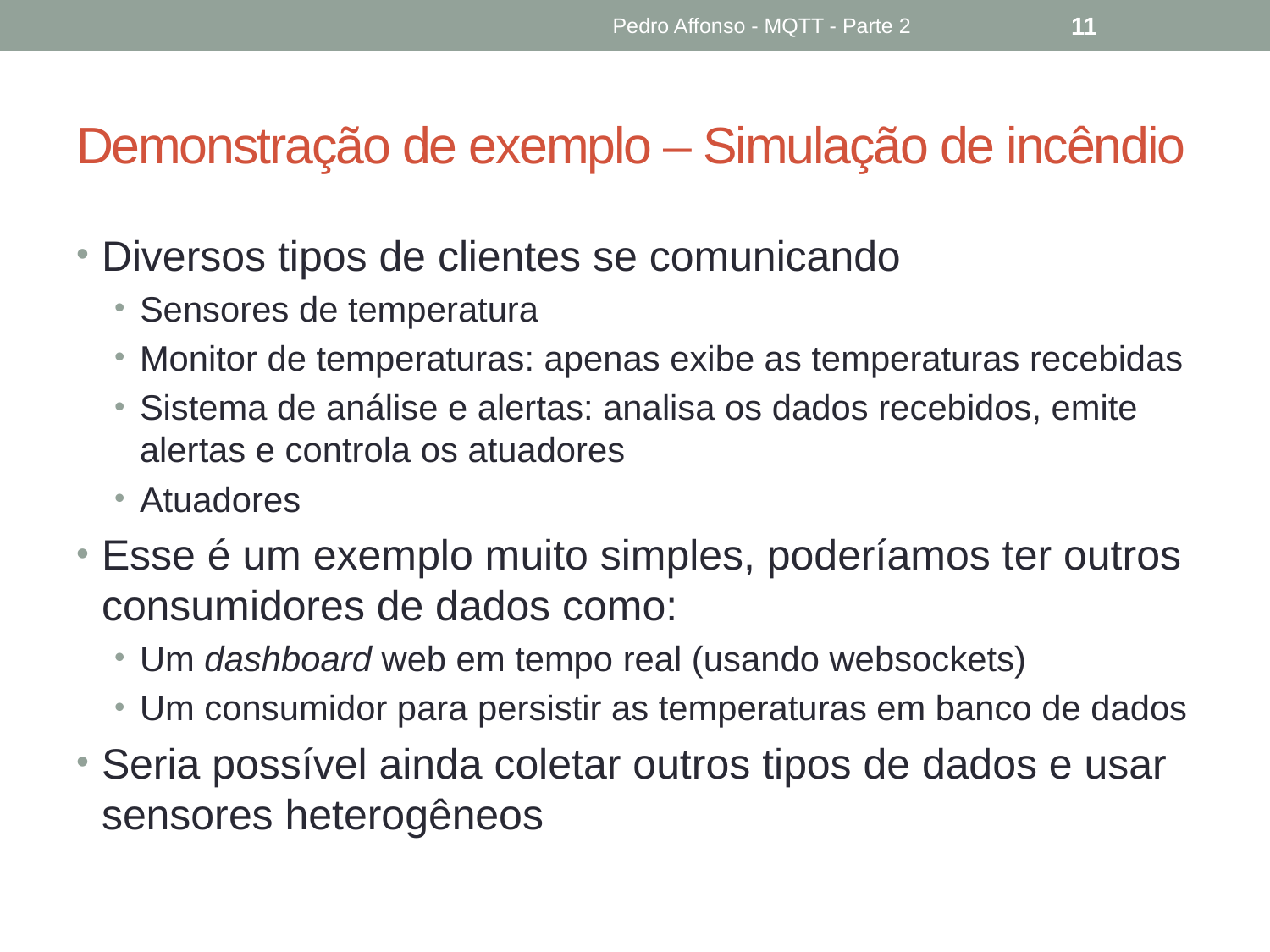

Pedro Affonso - MQTT - Parte 2
11
# Demonstração de exemplo – Simulação de incêndio
Diversos tipos de clientes se comunicando
Sensores de temperatura
Monitor de temperaturas: apenas exibe as temperaturas recebidas
Sistema de análise e alertas: analisa os dados recebidos, emite alertas e controla os atuadores
Atuadores
Esse é um exemplo muito simples, poderíamos ter outros consumidores de dados como:
Um dashboard web em tempo real (usando websockets)
Um consumidor para persistir as temperaturas em banco de dados
Seria possível ainda coletar outros tipos de dados e usar sensores heterogêneos